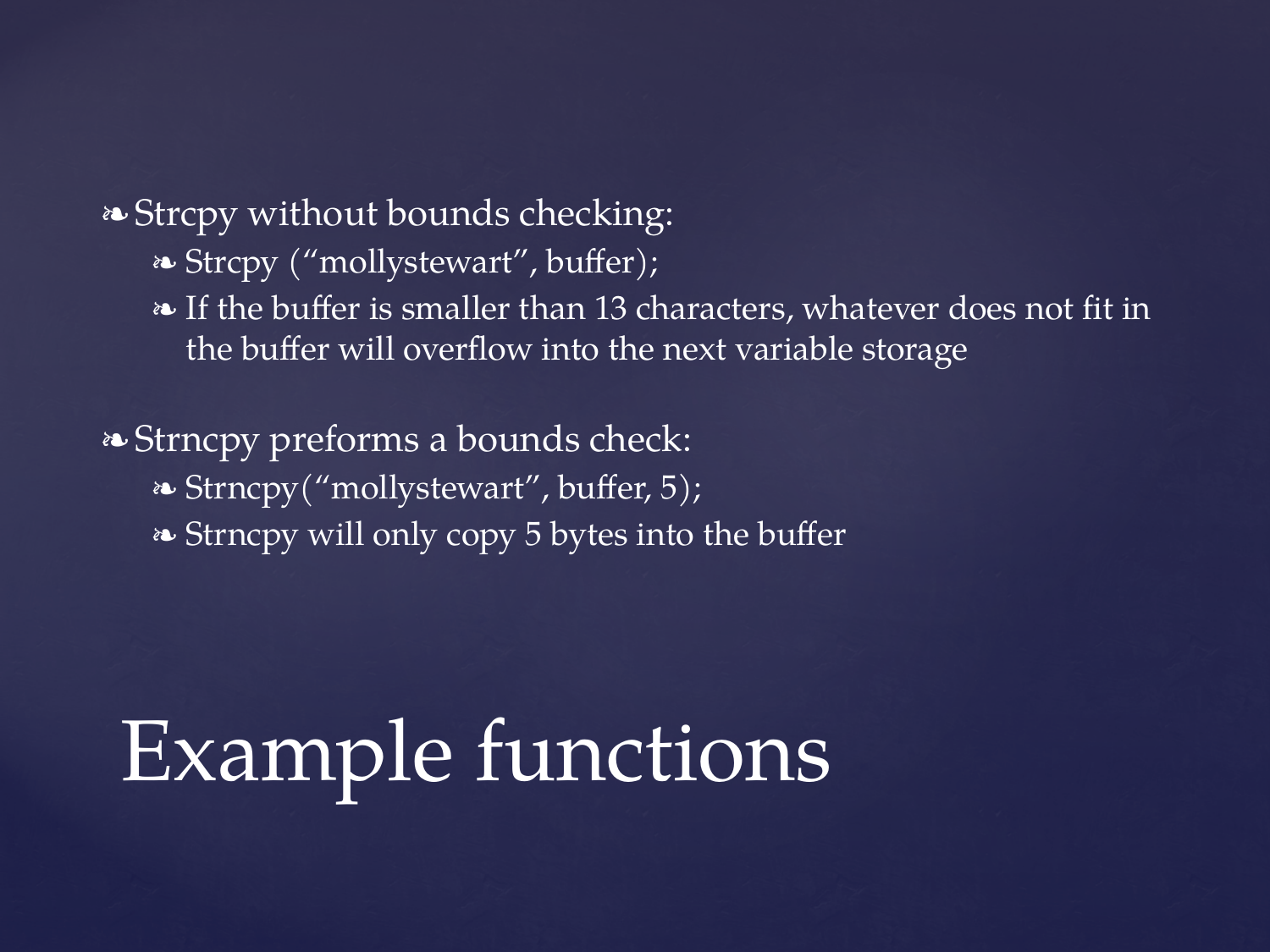

Strcpy without bounds checking:
Strcpy (“mollystewart”, buffer);
If the buffer is smaller than 13 characters, whatever does not fit in the buffer will overflow into the next variable storage
Strncpy preforms a bounds check:
Strncpy(“mollystewart”, buffer, 5);
Strncpy will only copy 5 bytes into the buffer
# Example functions